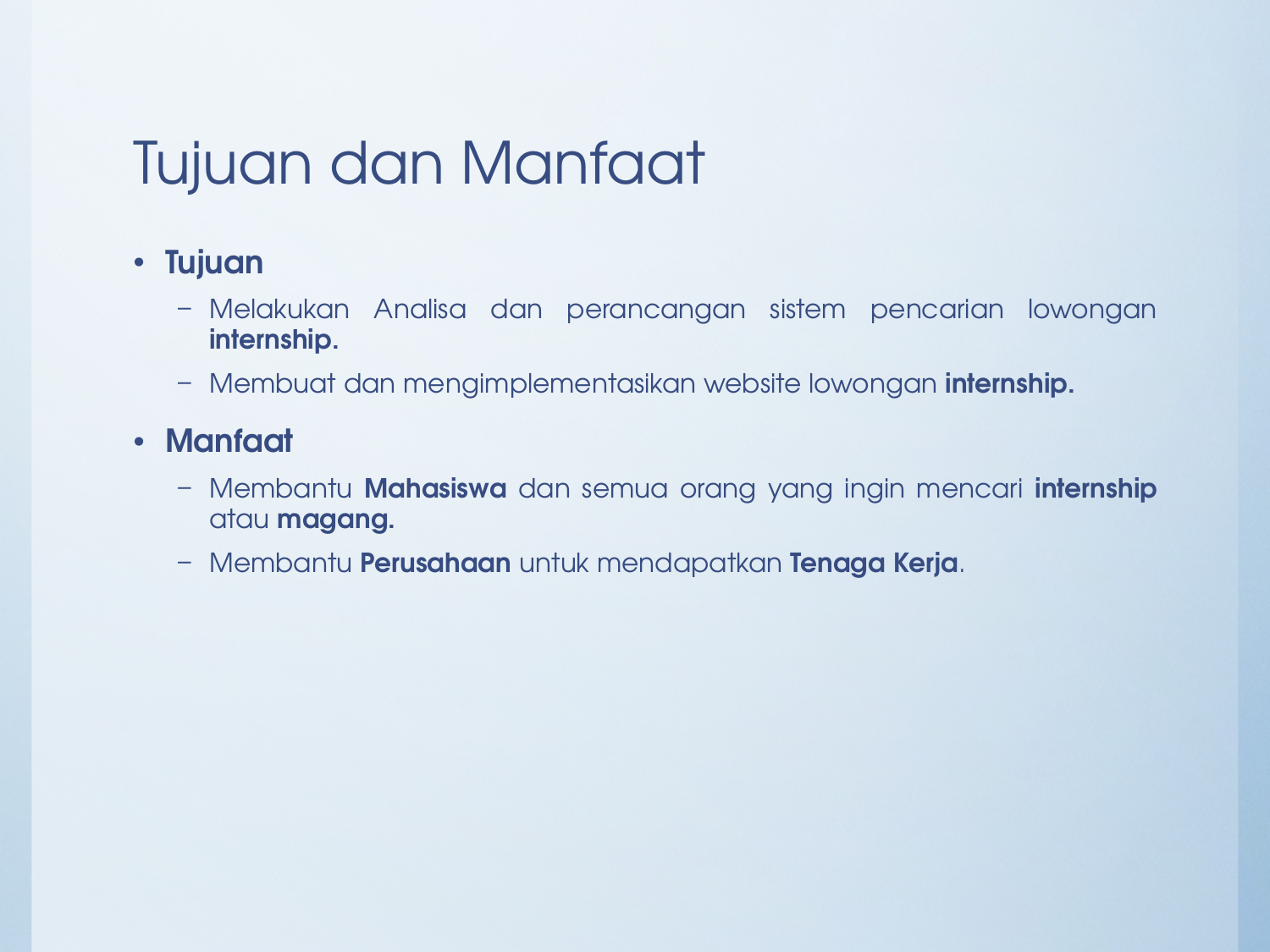

# Tujuan dan Manfaat
Tujuan
Melakukan Analisa dan perancangan sistem pencarian lowongan internship.
Membuat dan mengimplementasikan website lowongan internship.
Manfaat
Membantu Mahasiswa dan semua orang yang ingin mencari internship atau magang.
Membantu Perusahaan untuk mendapatkan Tenaga Kerja.